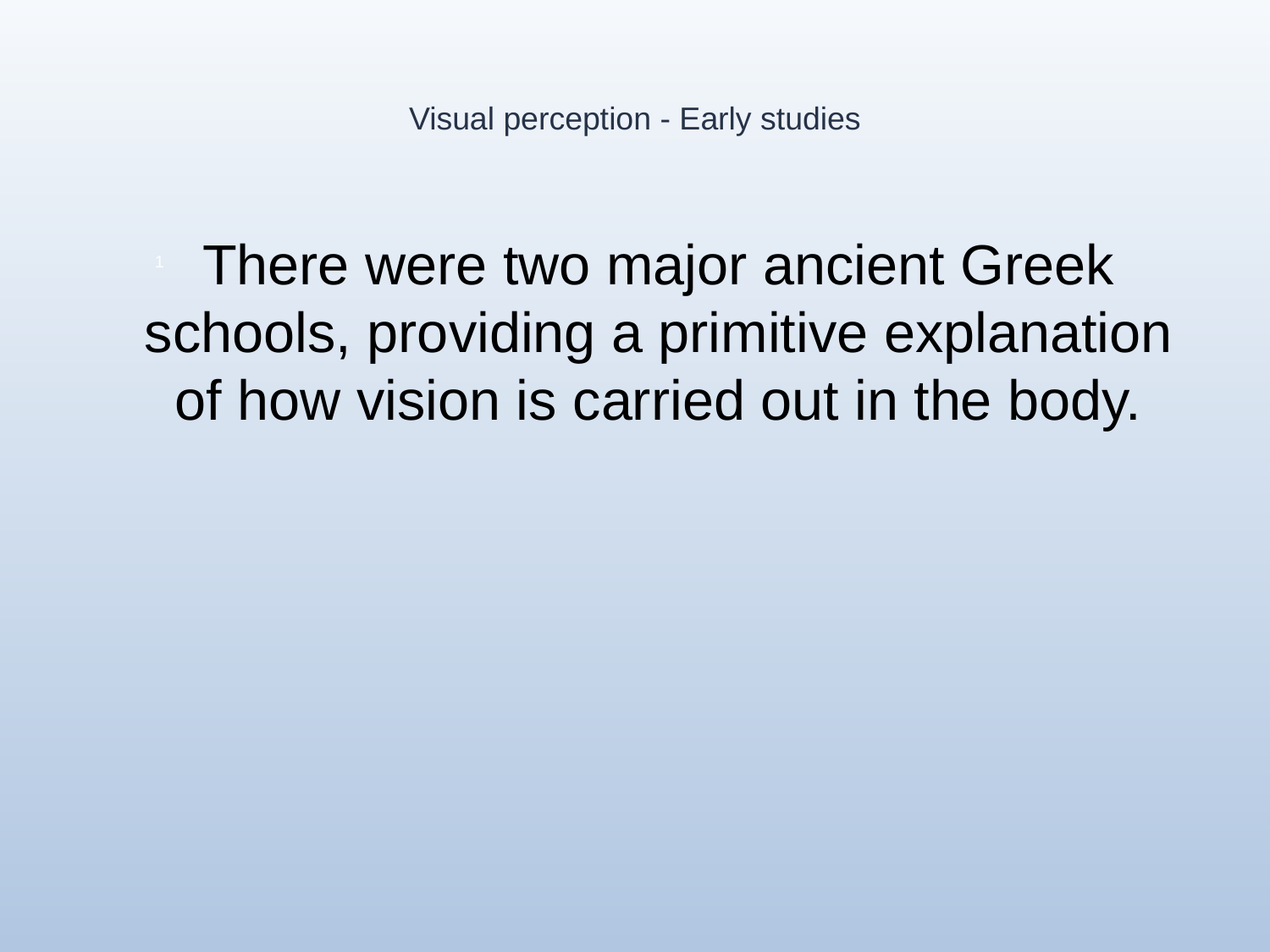

# Visual perception - Early studies
There were two major ancient Greek schools, providing a primitive explanation of how vision is carried out in the body.